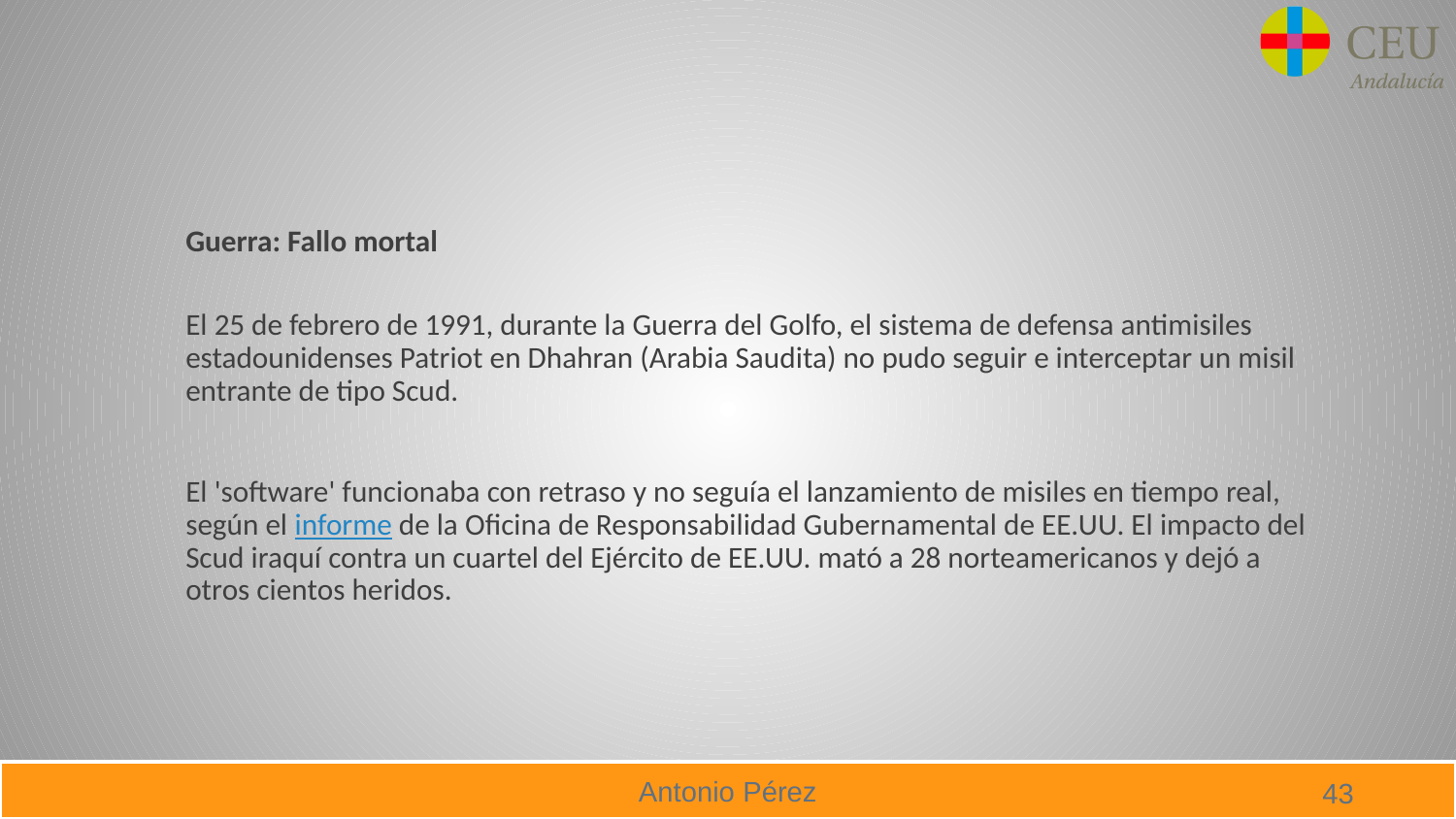

#
Guerra: Fallo mortal
El 25 de febrero de 1991, durante la Guerra del Golfo, el sistema de defensa antimisiles estadounidenses Patriot en Dhahran (Arabia Saudita) no pudo seguir e interceptar un misil entrante de tipo Scud.

El 'software' funcionaba con retraso y no seguía el lanzamiento de misiles en tiempo real, según el informe de la Oficina de Responsabilidad Gubernamental de EE.UU. El impacto del Scud iraquí contra un cuartel del Ejército de EE.UU. mató a 28 norteamericanos y dejó a otros cientos heridos.